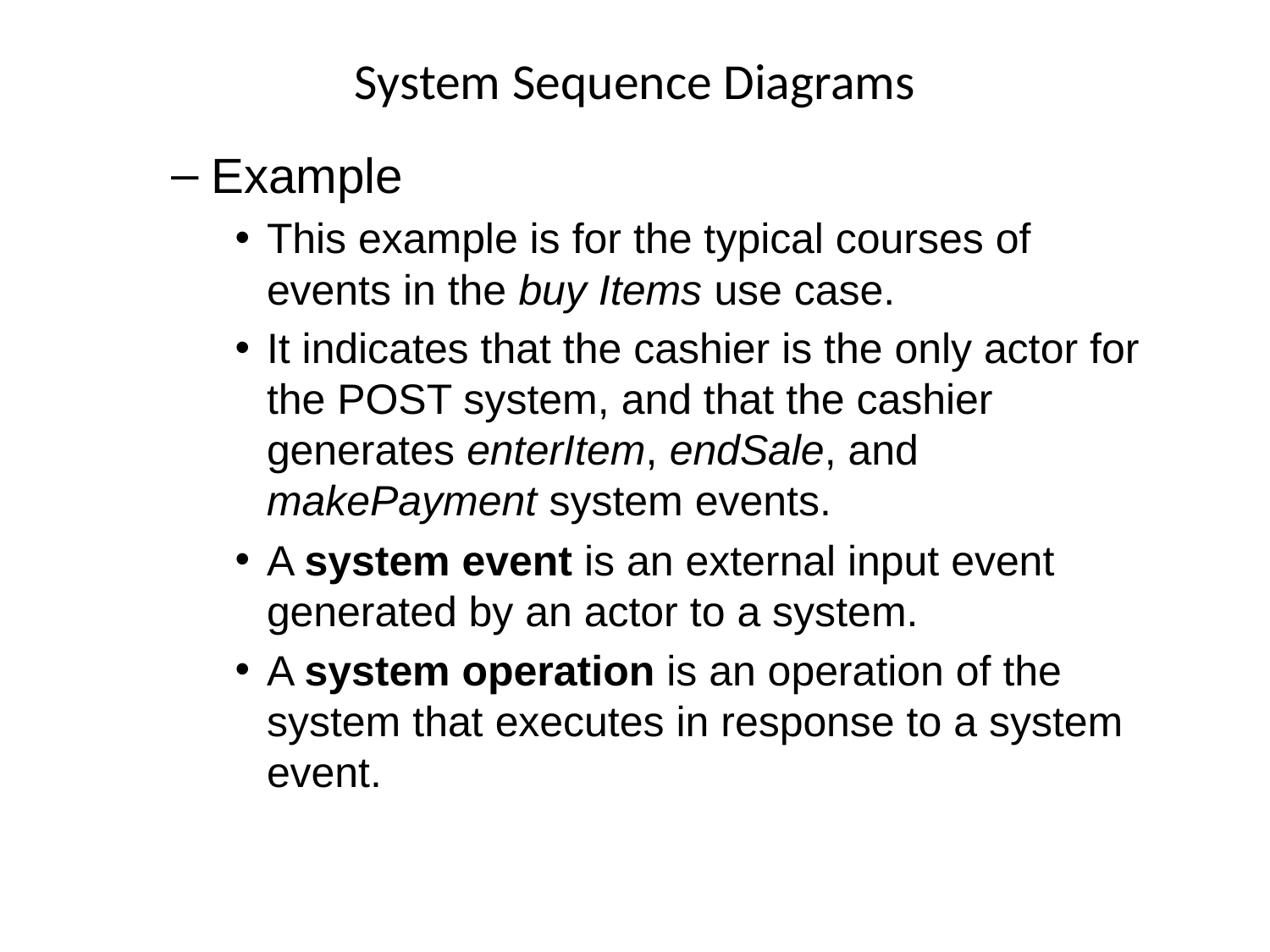

# System Sequence Diagrams
Example
This example is for the typical courses of events in the buy Items use case.
It indicates that the cashier is the only actor for the POST system, and that the cashier generates enterItem, endSale, and makePayment system events.
A system event is an external input event generated by an actor to a system.
A system operation is an operation of the system that executes in response to a system event.